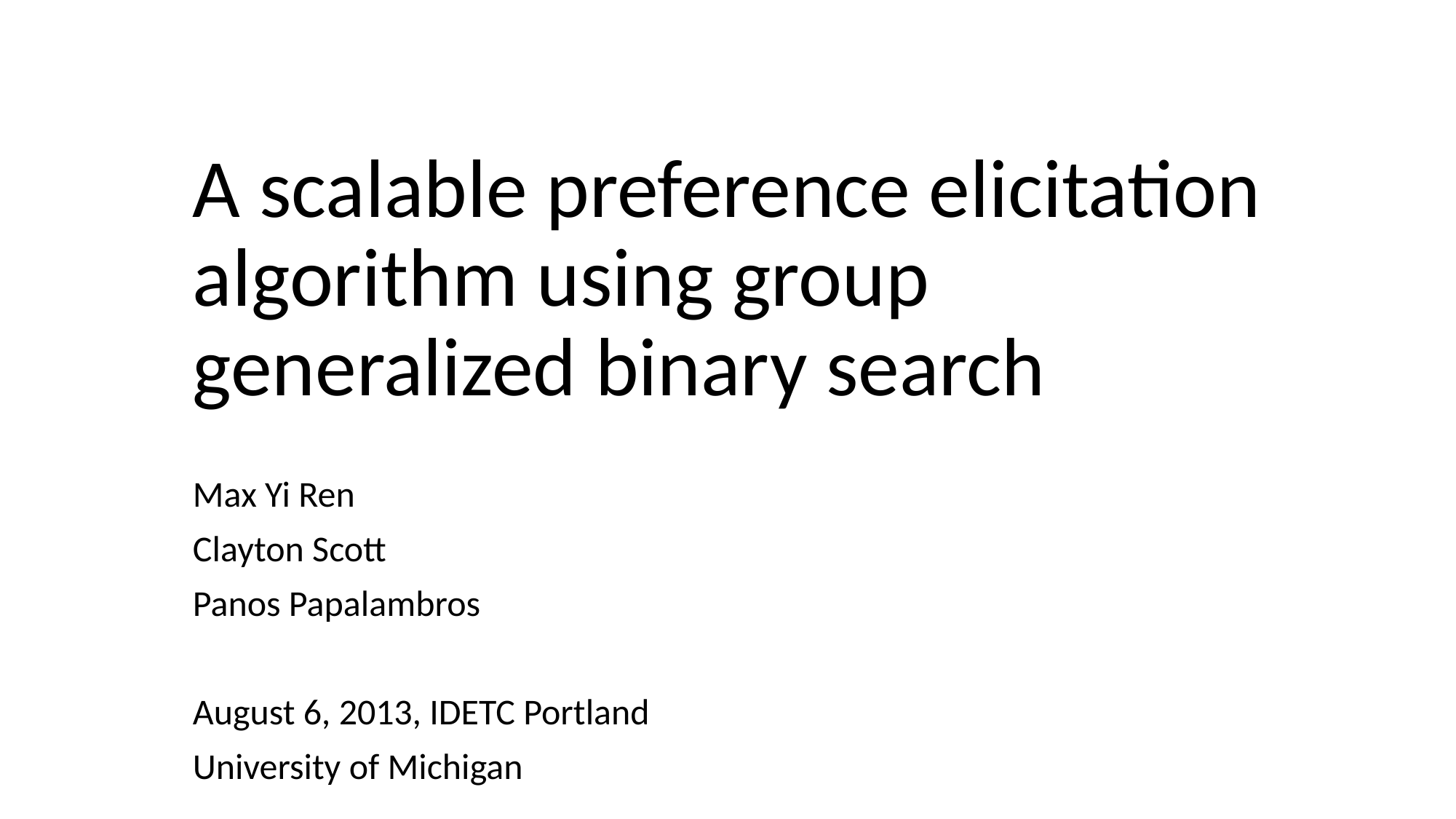

# A scalable preference elicitation algorithm using group generalized binary search
Max Yi Ren
Clayton Scott
Panos Papalambros

August 6, 2013, IDETC Portland
University of Michigan